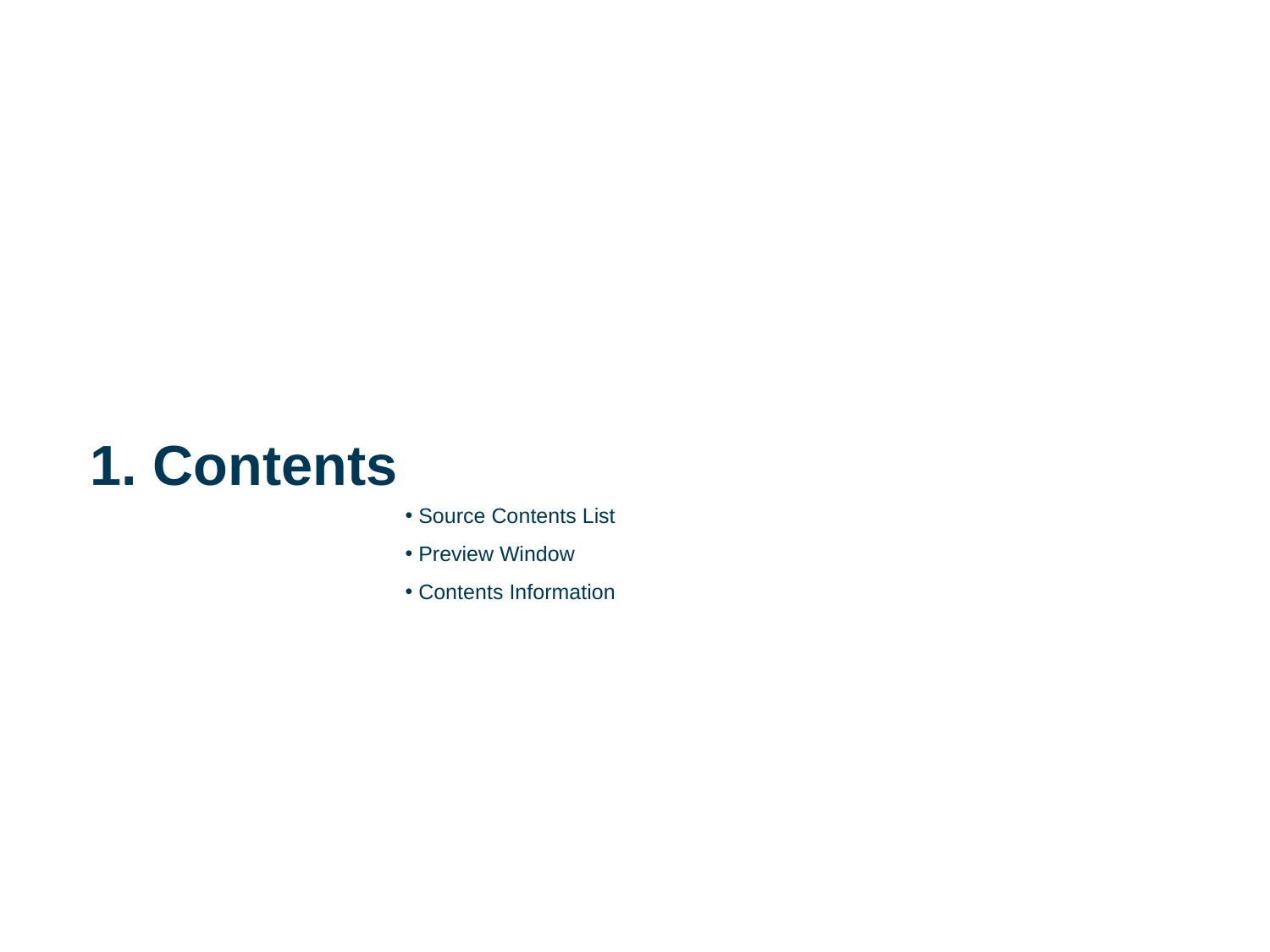

1. Contents
 Source Contents List
 Preview Window
 Contents Information